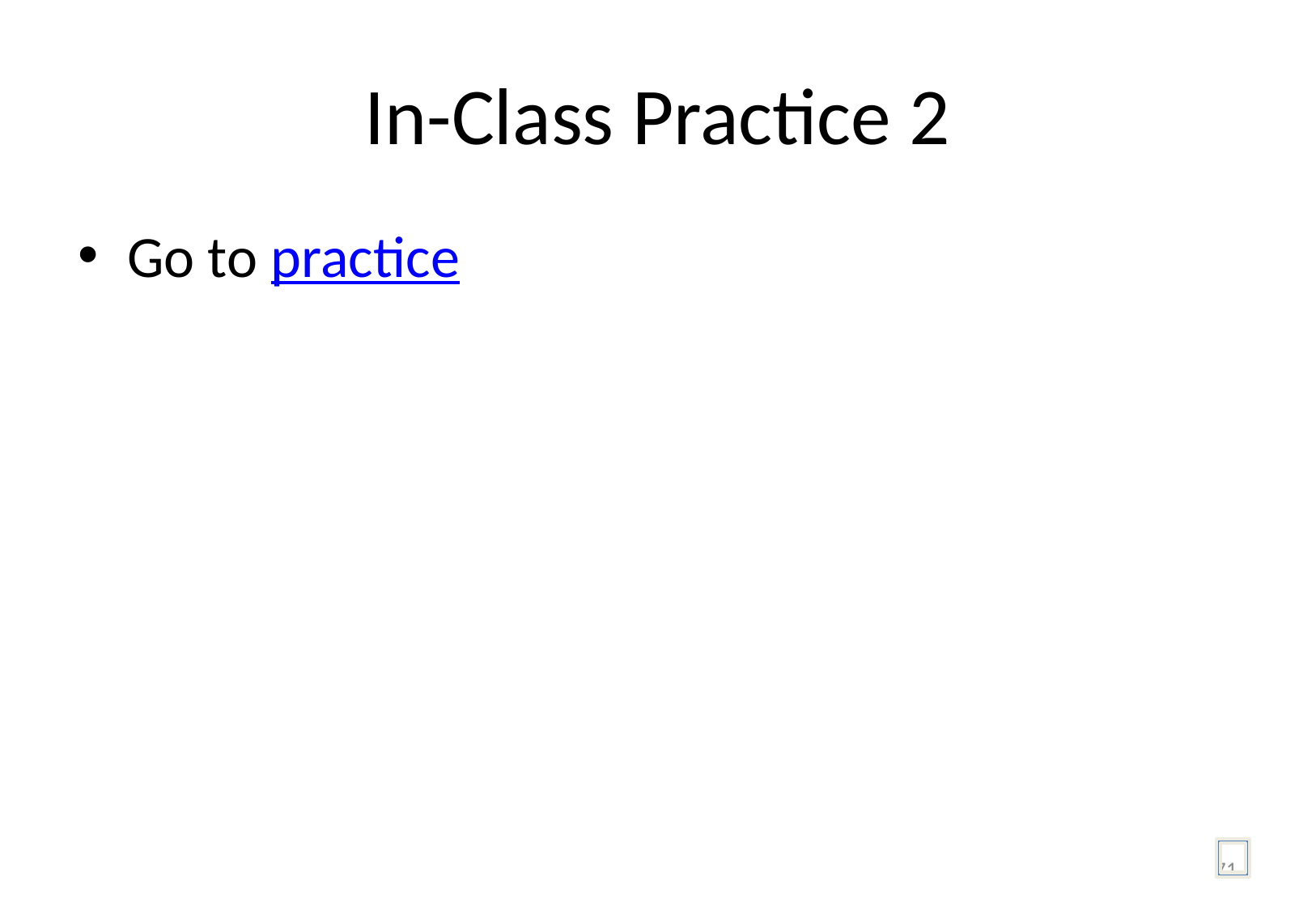

# In-Class Practice 2
Go to practice

71